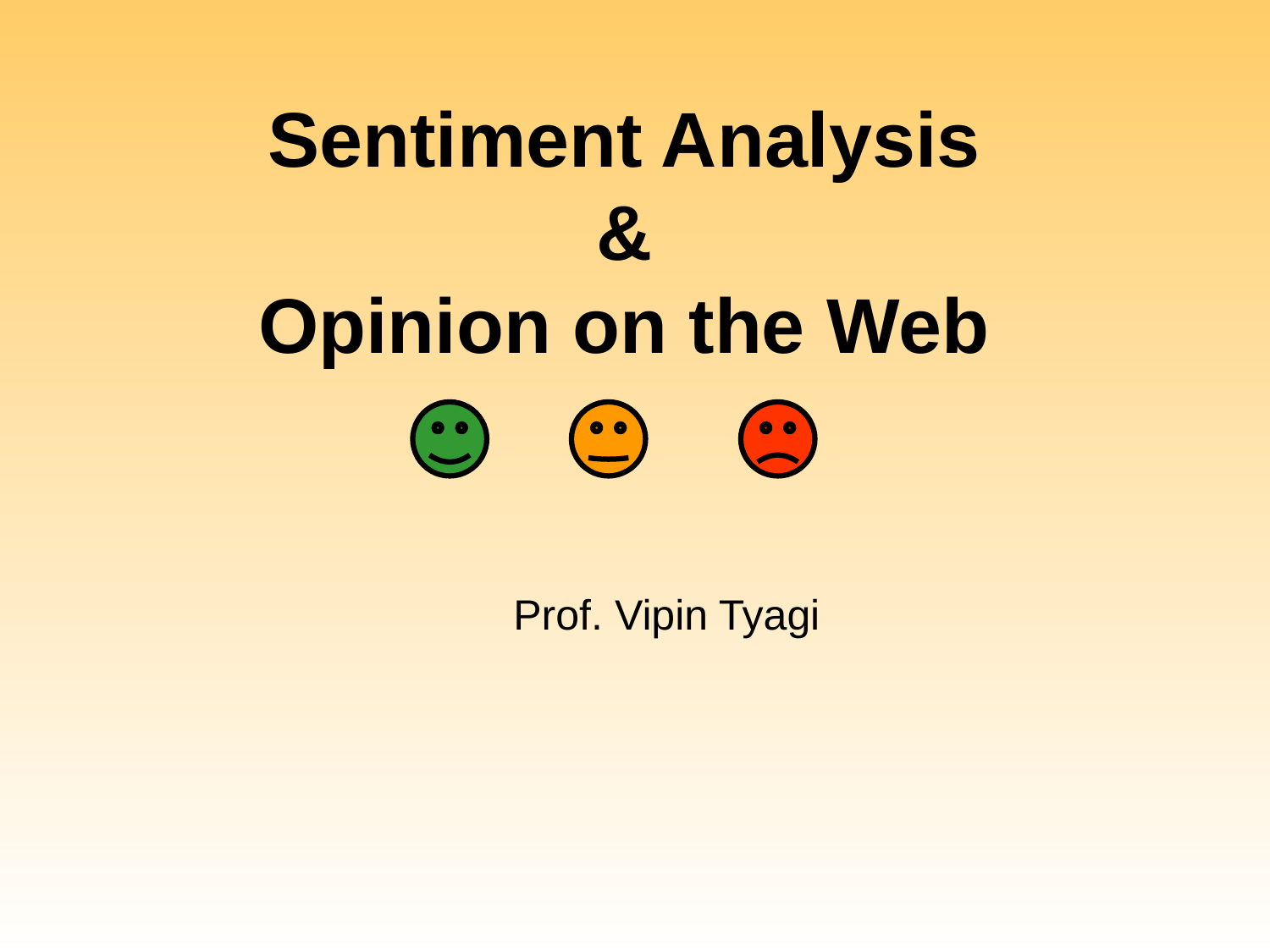

# Sentiment Analysis & Opinion on the Web

Prof. Vipin Tyagi